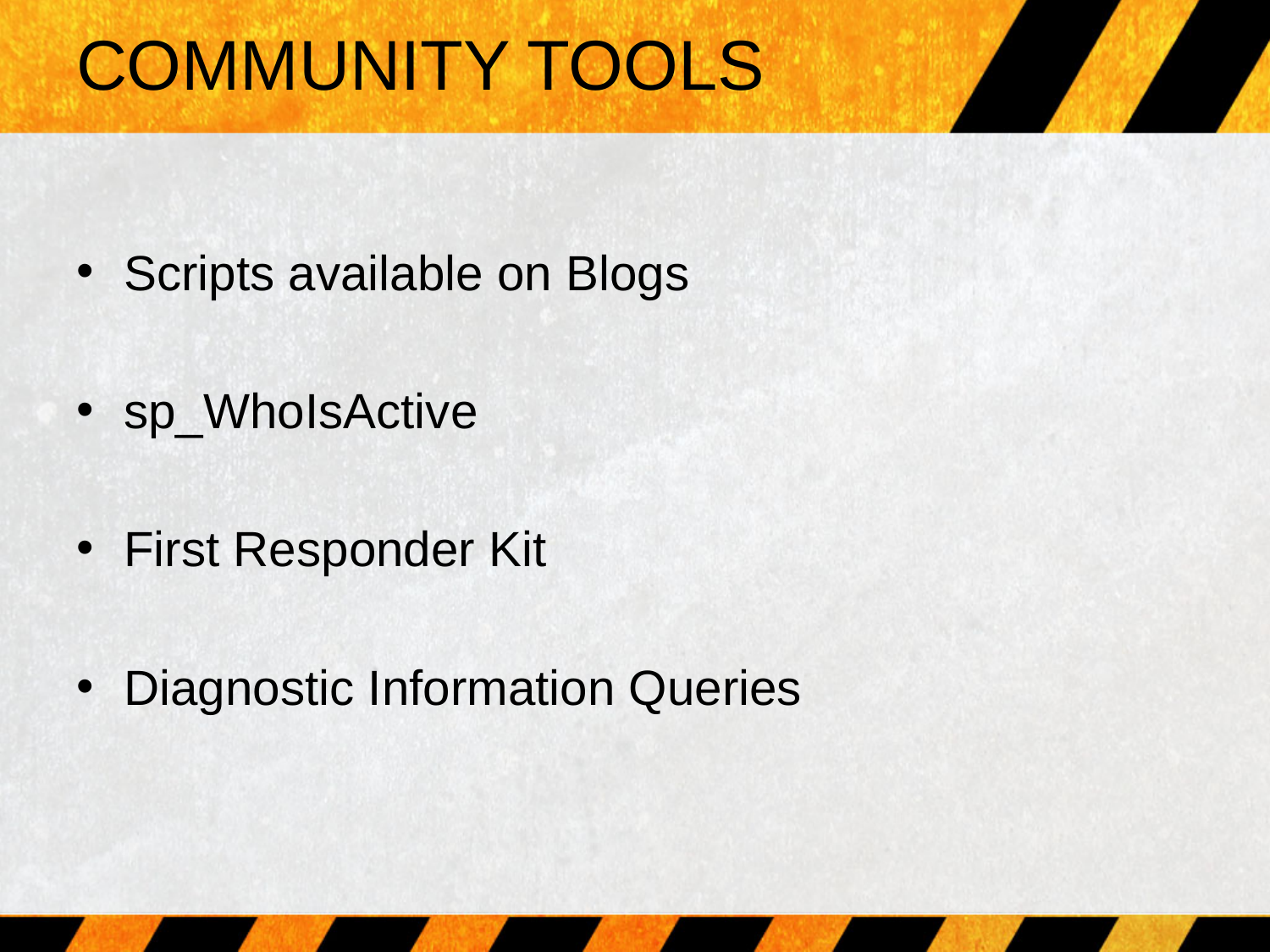

# COMMUNITY TOOLS

Scripts available on Blogs

sp_WhoIsActive

First Responder Kit

Diagnostic Information Queries